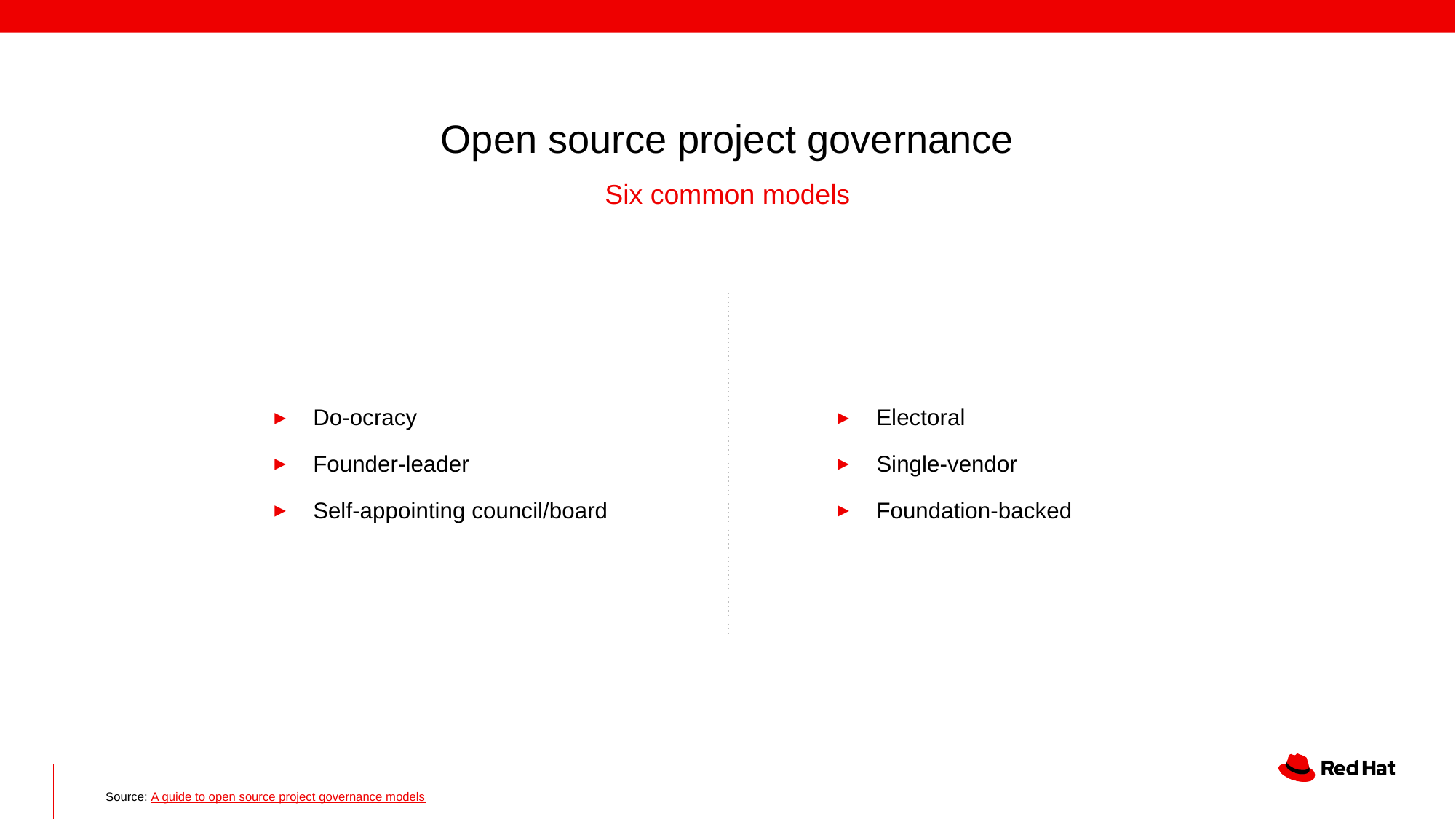

# Open source project governance
Six common models
Do-ocracy
Founder-leader
Self-appointing council/board
Electoral
Single-vendor
Foundation-backed
Source: A guide to open source project governance models
22